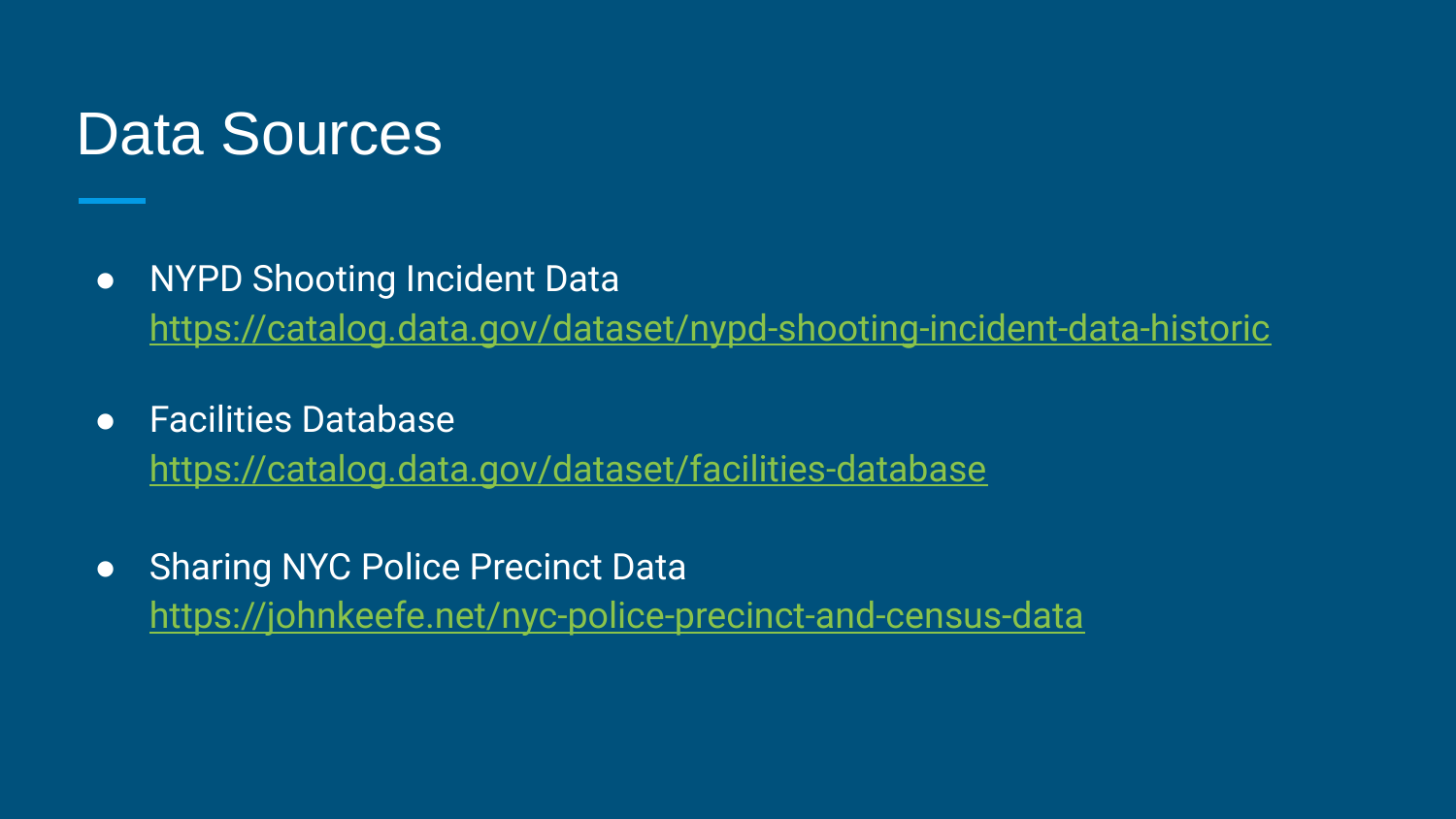

# Data Sources
NYPD Shooting Incident Data
https://catalog.data.gov/dataset/nypd-shooting-incident-data-historic
Facilities Database
https://catalog.data.gov/dataset/facilities-database
Sharing NYC Police Precinct Data
https://johnkeefe.net/nyc-police-precinct-and-census-data